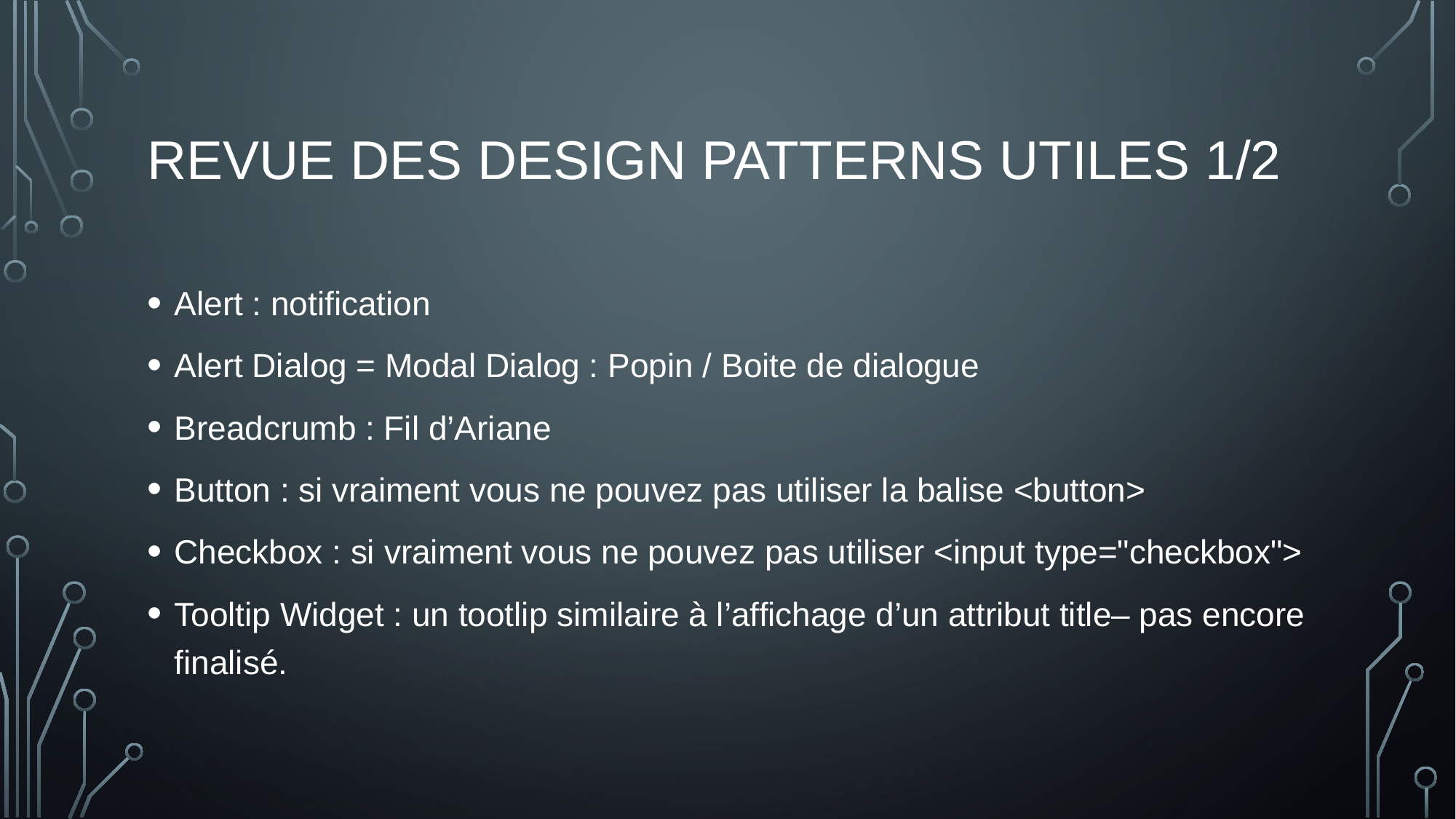

# Revue des Design PATTERNS utiles 1/2
Alert : notification
Alert Dialog = Modal Dialog : Popin / Boite de dialogue
Breadcrumb : Fil d’Ariane
Button : si vraiment vous ne pouvez pas utiliser la balise <button>
Checkbox : si vraiment vous ne pouvez pas utiliser <input type="checkbox">
Tooltip Widget : un tootlip similaire à l’affichage d’un attribut title– pas encore finalisé.